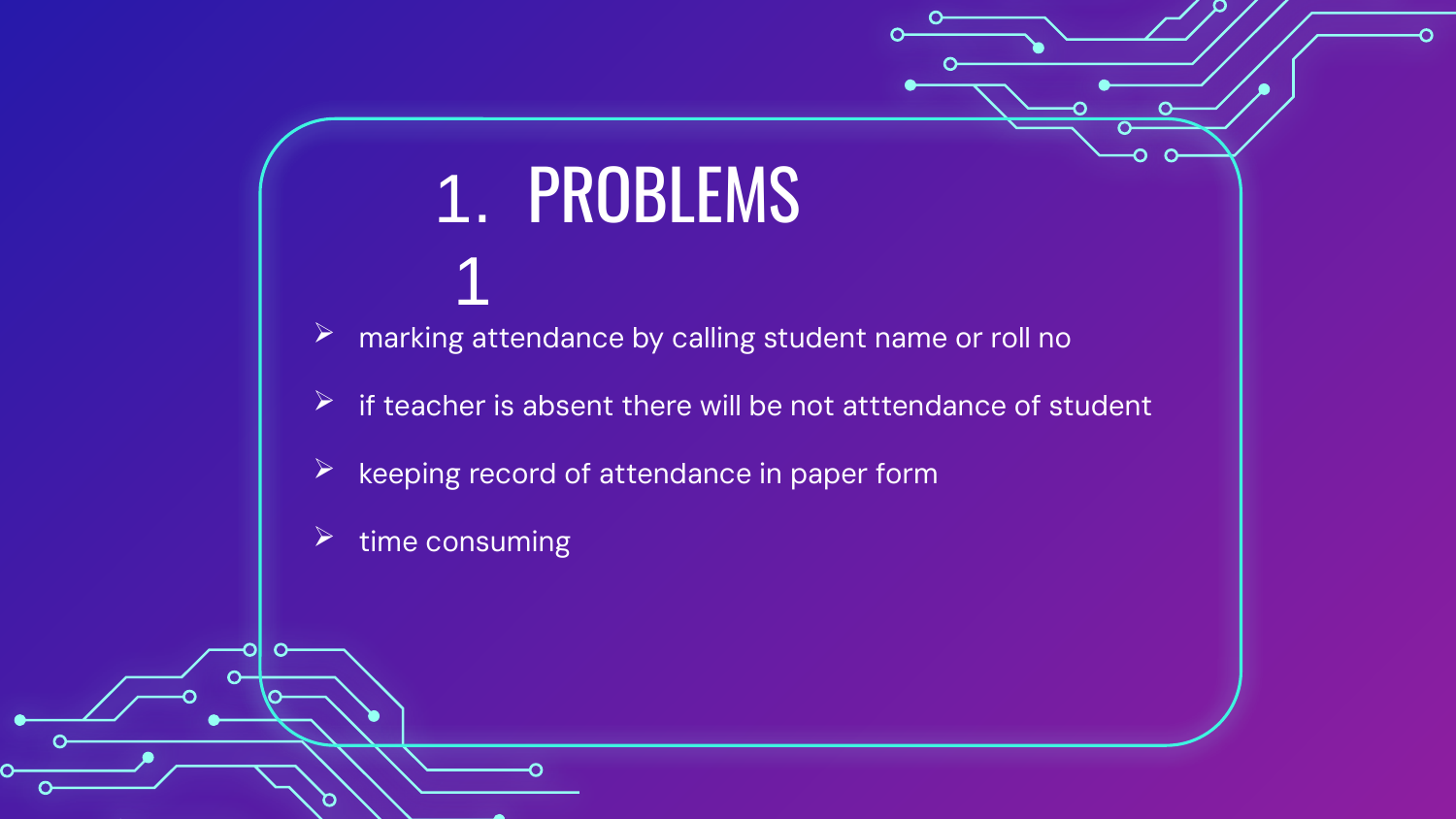

# PROBLEMS
1.1
marking attendance by calling student name or roll no

if teacher is absent there will be not atttendance of student

keeping record of attendance in paper form

time consuming